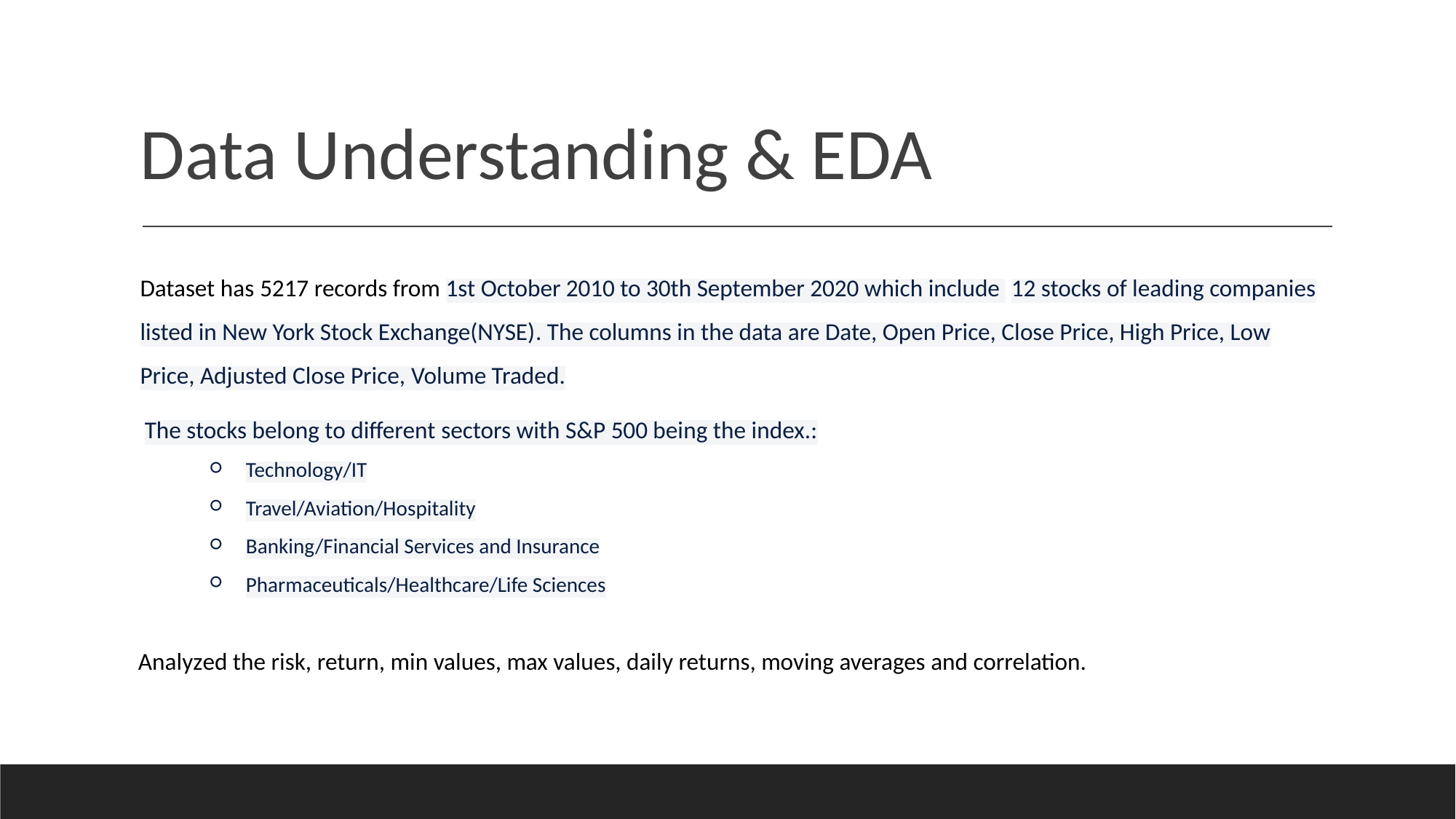

# Data Understanding & EDA
Dataset has 5217 records from 1st October 2010 to 30th September 2020 which include  12 stocks of leading companies listed in New York Stock Exchange(NYSE). The columns in the data are Date, Open Price, Close Price, High Price, Low Price, Adjusted Close Price, Volume Traded.
The stocks belong to different sectors with S&P 500 being the index.:
Technology/IT
Travel/Aviation/Hospitality
Banking/Financial Services and Insurance
Pharmaceuticals/Healthcare/Life Sciences
Analyzed the risk, return, min values, max values, daily returns, moving averages and correlation.
Data  Preparation  for Modelling
Data  Preparation &  Cleanup
Exploratory  Data Analysis
Model  Building
Model  validation
Metric  Evaluation
Data
Understanding